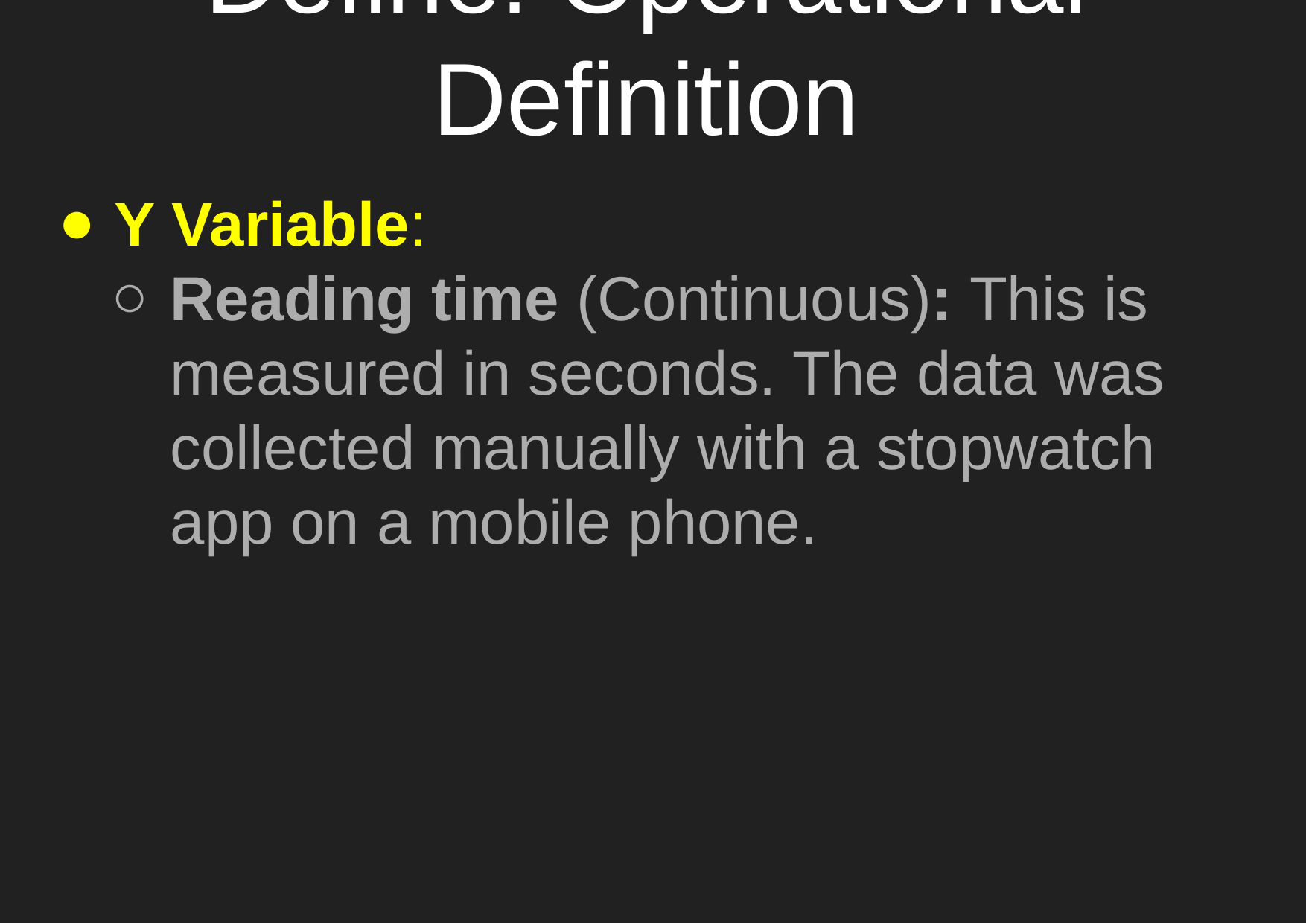

# Define: Operational Definition
Y Variable:
Reading time (Continuous): This is measured in seconds. The data was collected manually with a stopwatch app on a mobile phone.